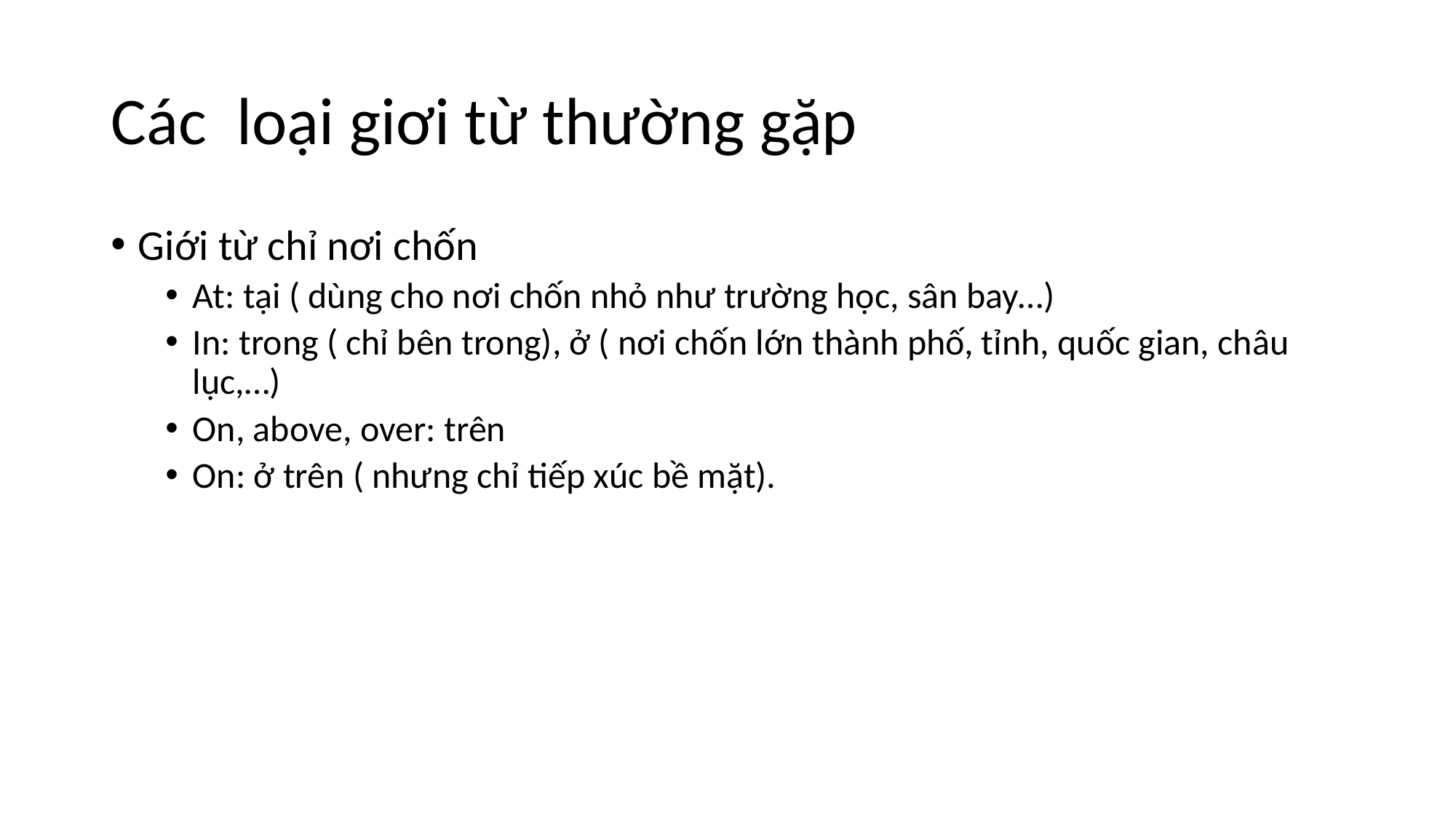

# Các  loại giơi từ thường gặp
Giới từ chỉ nơi chốn
At: tại ( dùng cho nơi chốn nhỏ như trường học, sân bay…)
In: trong ( chỉ bên trong), ở ( nơi chốn lớn thành phố, tỉnh, quốc gian, châu lục,…)
On, above, over: trên
On: ở trên ( nhưng chỉ tiếp xúc bề mặt).